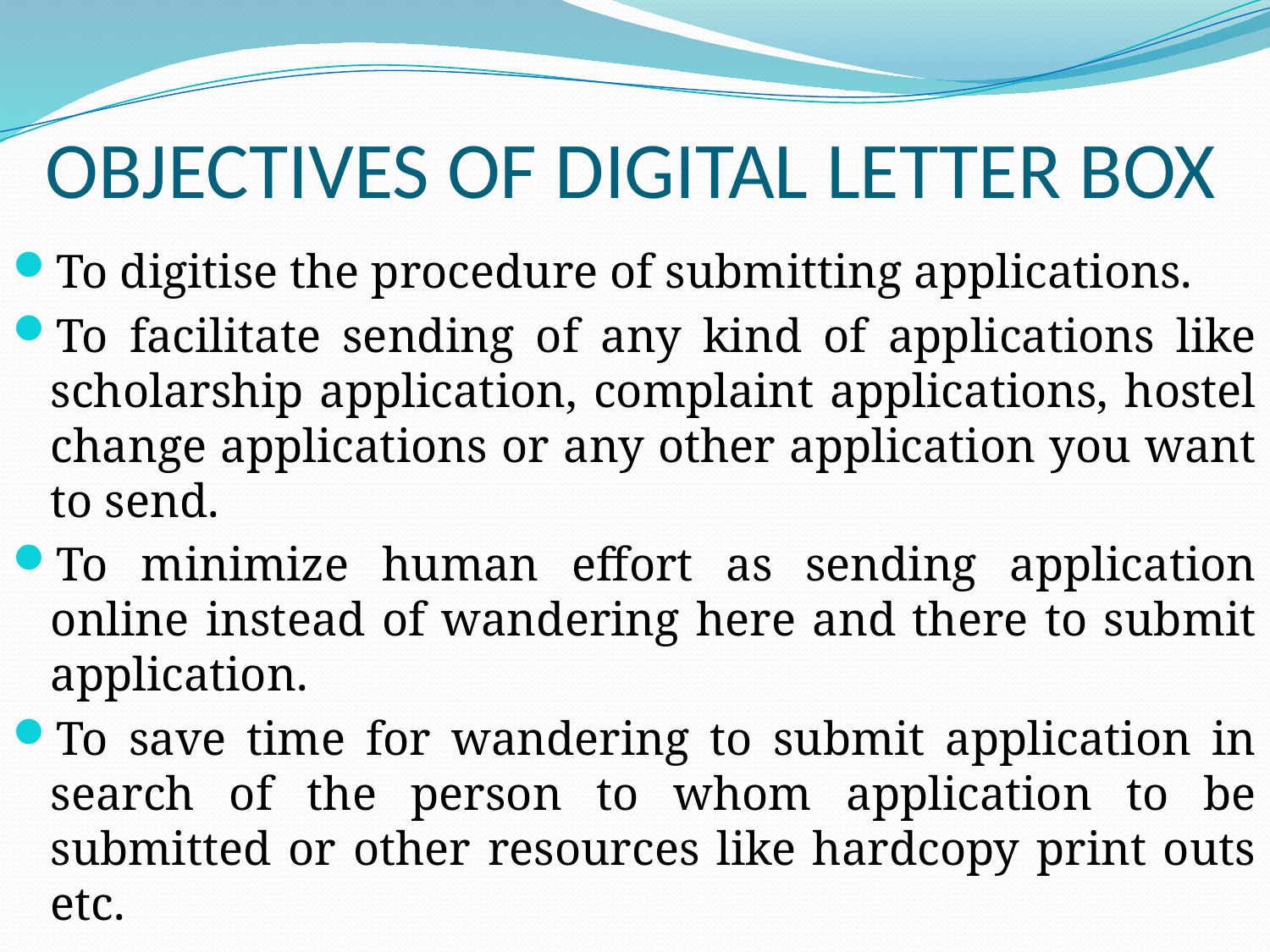

# OBJECTIVES OF DIGITAL LETTER BOX
To digitise the procedure of submitting applications.
To facilitate sending of any kind of applications like scholarship application, complaint applications, hostel change applications or any other application you want to send.
To minimize human effort as sending application online instead of wandering here and there to submit application.
To save time for wandering to submit application in search of the person to whom application to be submitted or other resources like hardcopy print outs etc.